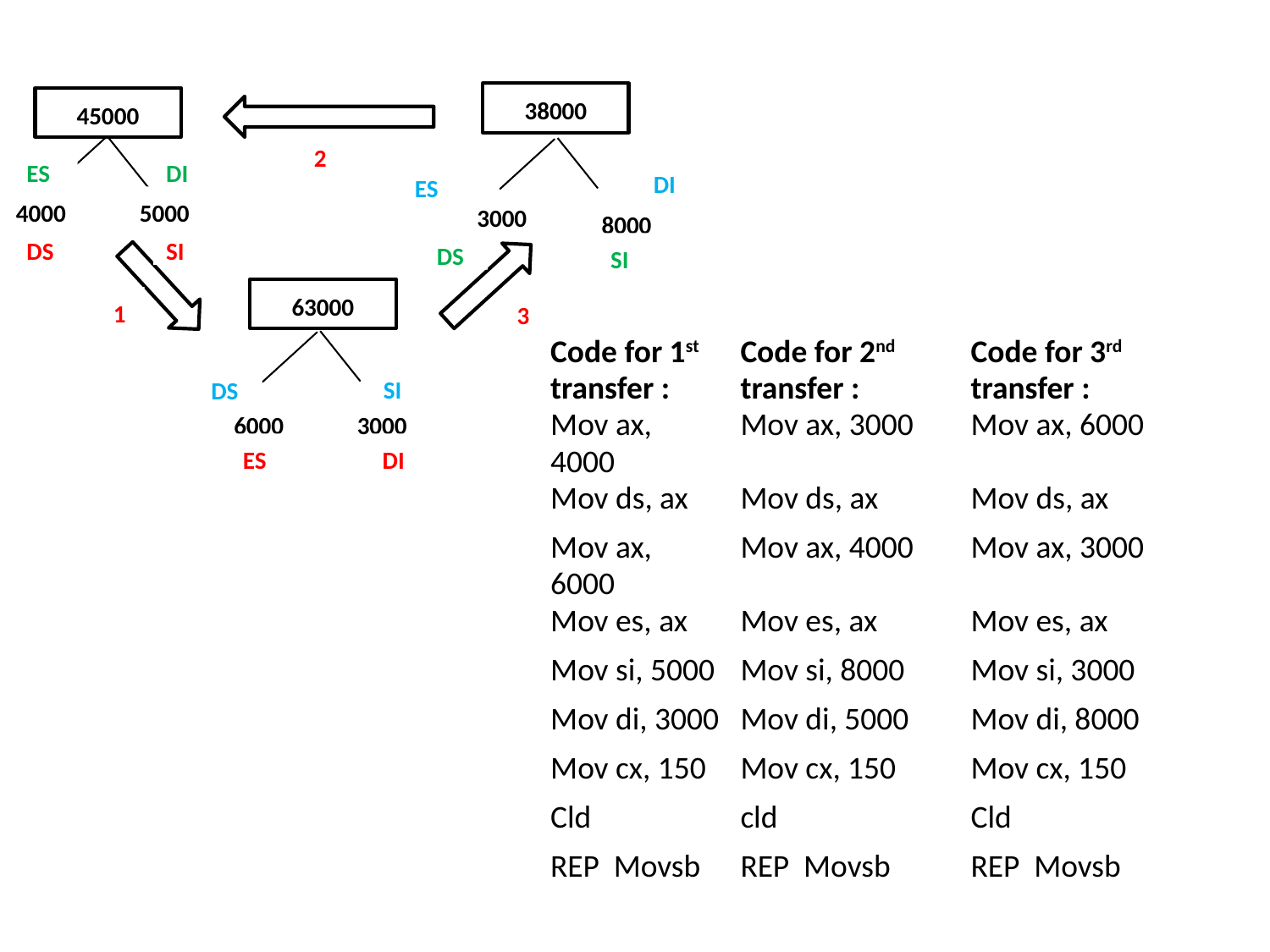

38000
45000

2
4000
5000
3000
8000

63000
1
3
6000
3000
ES
DI
DI
ES
DS
SI
DS
SI
| Code for 1st transfer : | Code for 2nd transfer : | Code for 3rd transfer : |
| --- | --- | --- |
| Mov ax, 4000 | Mov ax, 3000 | Mov ax, 6000 |
| Mov ds, ax | Mov ds, ax | Mov ds, ax |
| Mov ax, 6000 | Mov ax, 4000 | Mov ax, 3000 |
| Mov es, ax | Mov es, ax | Mov es, ax |
| Mov si, 5000 | Mov si, 8000 | Mov si, 3000 |
| Mov di, 3000 | Mov di, 5000 | Mov di, 8000 |
| Mov cx, 150 | Mov cx, 150 | Mov cx, 150 |
| Cld | cld | Cld |
| REP Movsb | REP Movsb | REP Movsb |
SI
DS
ES
DI